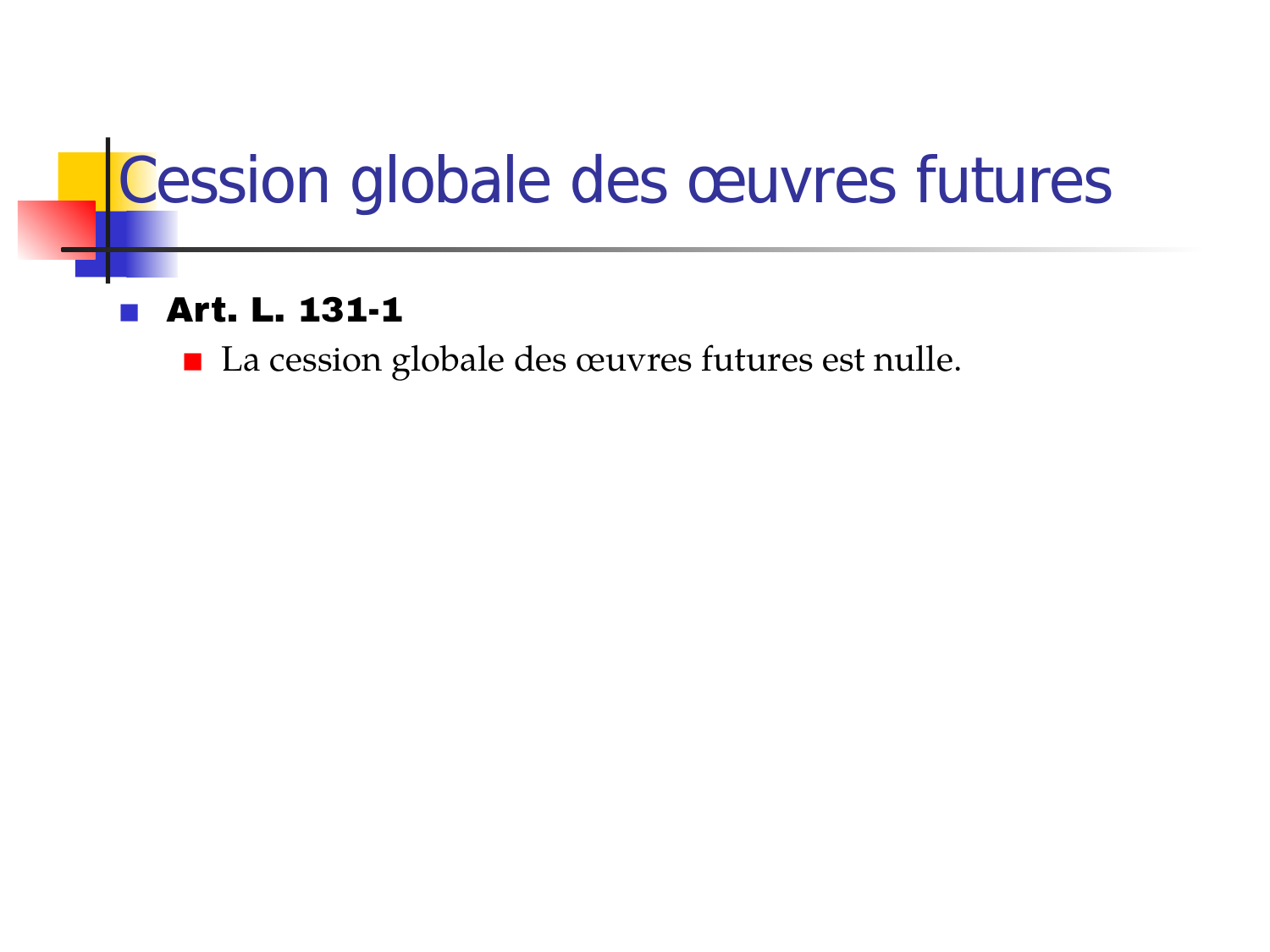

# Cession globale des œuvres futures
Art. L. 131-1
La cession globale des œuvres futures est nulle.